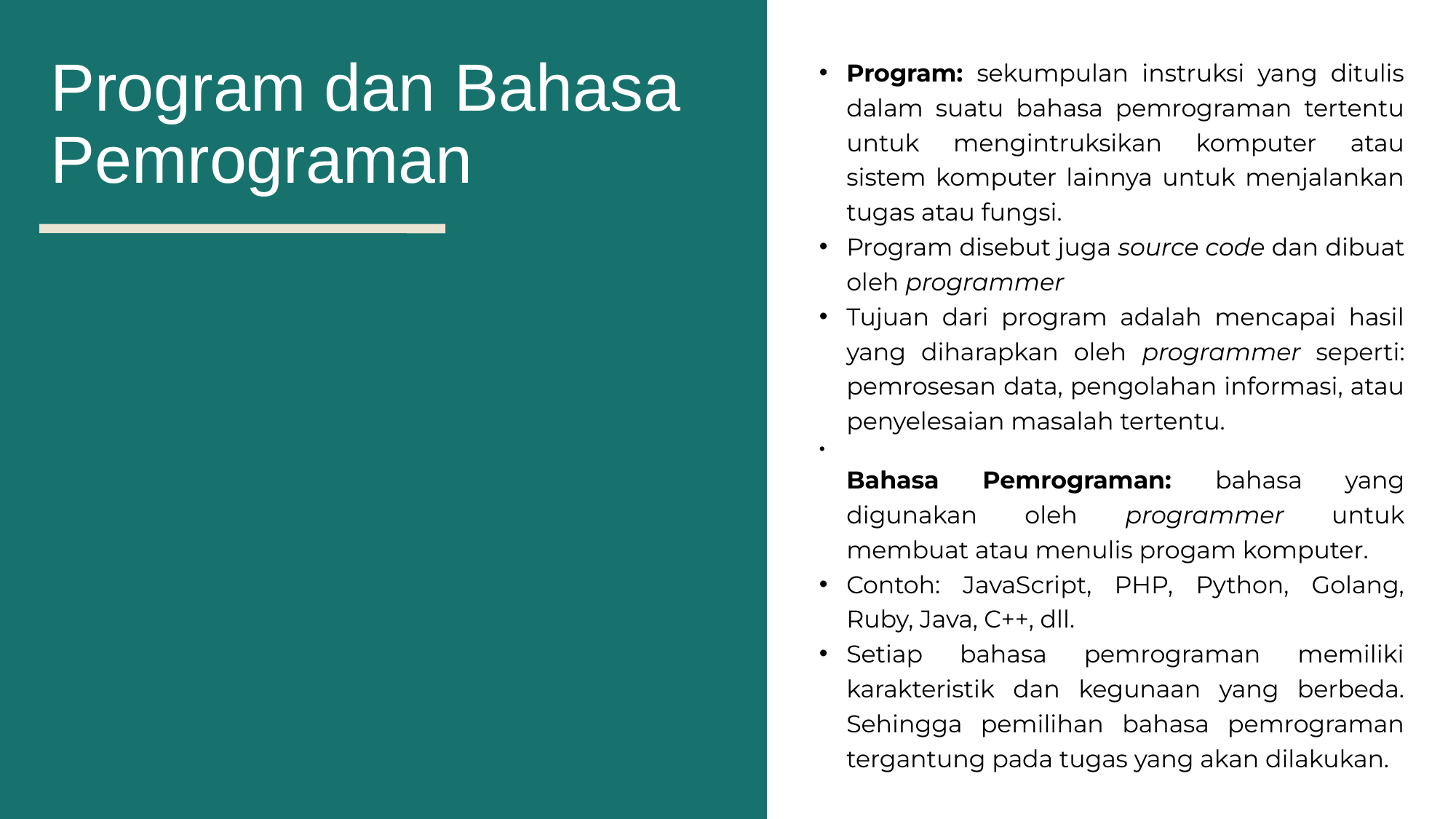

# Program dan Bahasa Pemrograman
Program: sekumpulan instruksi yang ditulis dalam suatu bahasa pemrograman tertentu untuk mengintruksikan komputer atau sistem komputer lainnya untuk menjalankan tugas atau fungsi.
Program disebut juga source code dan dibuat oleh programmer
Tujuan dari program adalah mencapai hasil yang diharapkan oleh programmer seperti: pemrosesan data, pengolahan informasi, atau penyelesaian masalah tertentu.
Bahasa Pemrograman: bahasa yang digunakan oleh programmer untuk membuat atau menulis progam komputer.
Contoh: JavaScript, PHP, Python, Golang, Ruby, Java, C++, dll.
Setiap bahasa pemrograman memiliki karakteristik dan kegunaan yang berbeda. Sehingga pemilihan bahasa pemrograman tergantung pada tugas yang akan dilakukan.